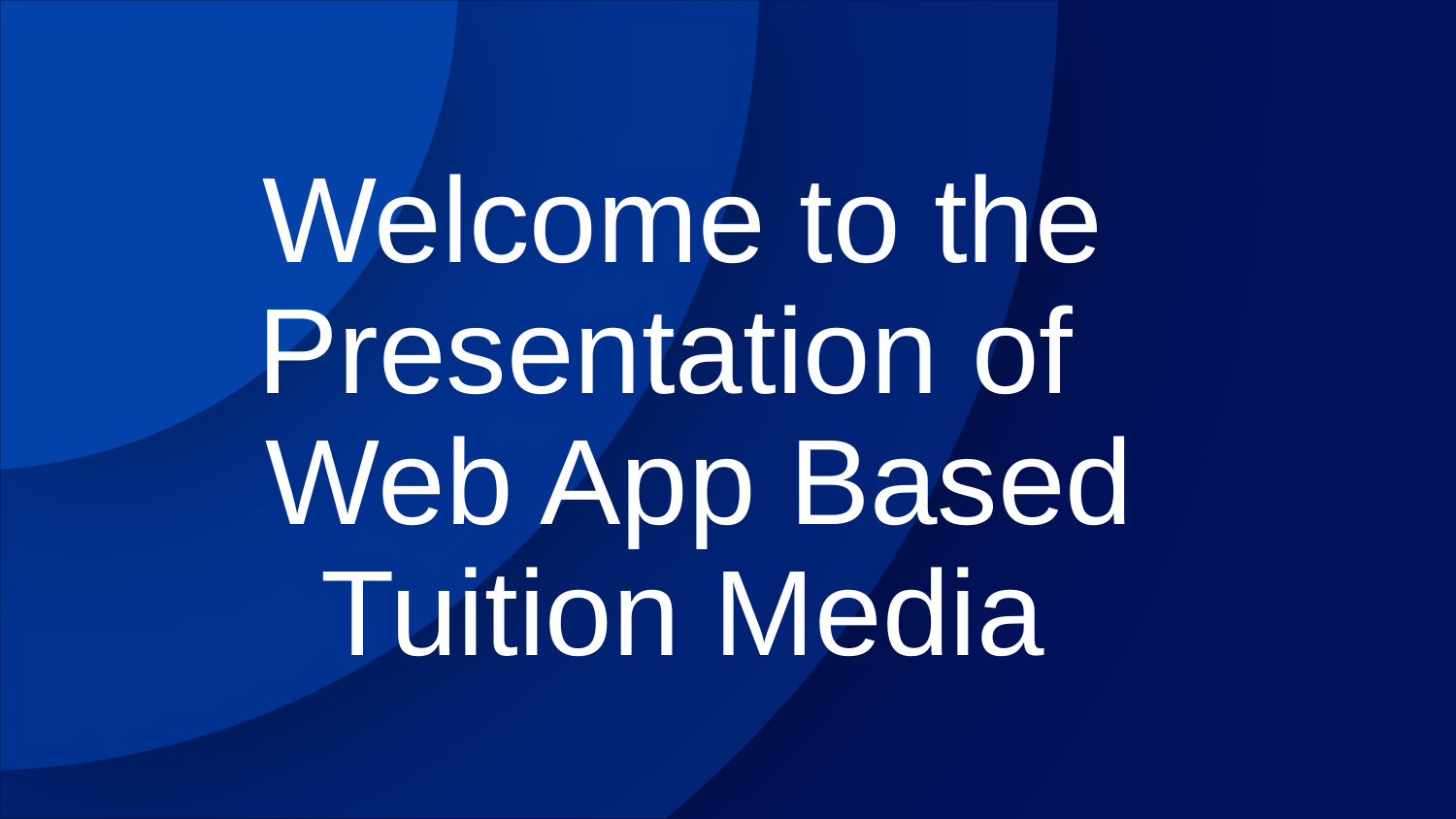

# Welcome to the
Presentation of
 Web App Based Tuition Media